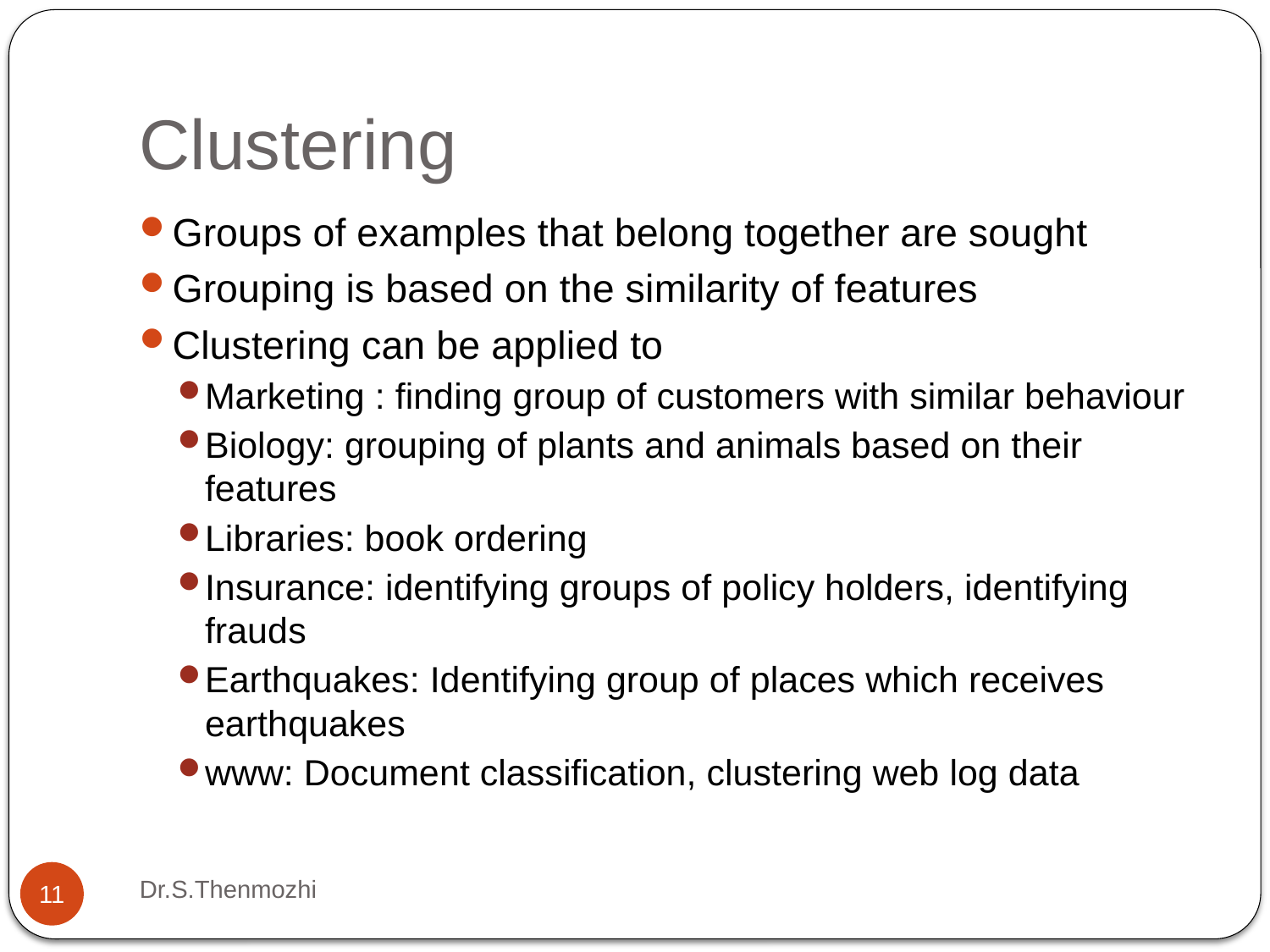

# Clustering
Groups of examples that belong together are sought
Grouping is based on the similarity of features
Clustering can be applied to
Marketing : finding group of customers with similar behaviour
Biology: grouping of plants and animals based on their features
Libraries: book ordering
Insurance: identifying groups of policy holders, identifying frauds
Earthquakes: Identifying group of places which receives earthquakes
www: Document classification, clustering web log data
Dr.S.Thenmozhi
11